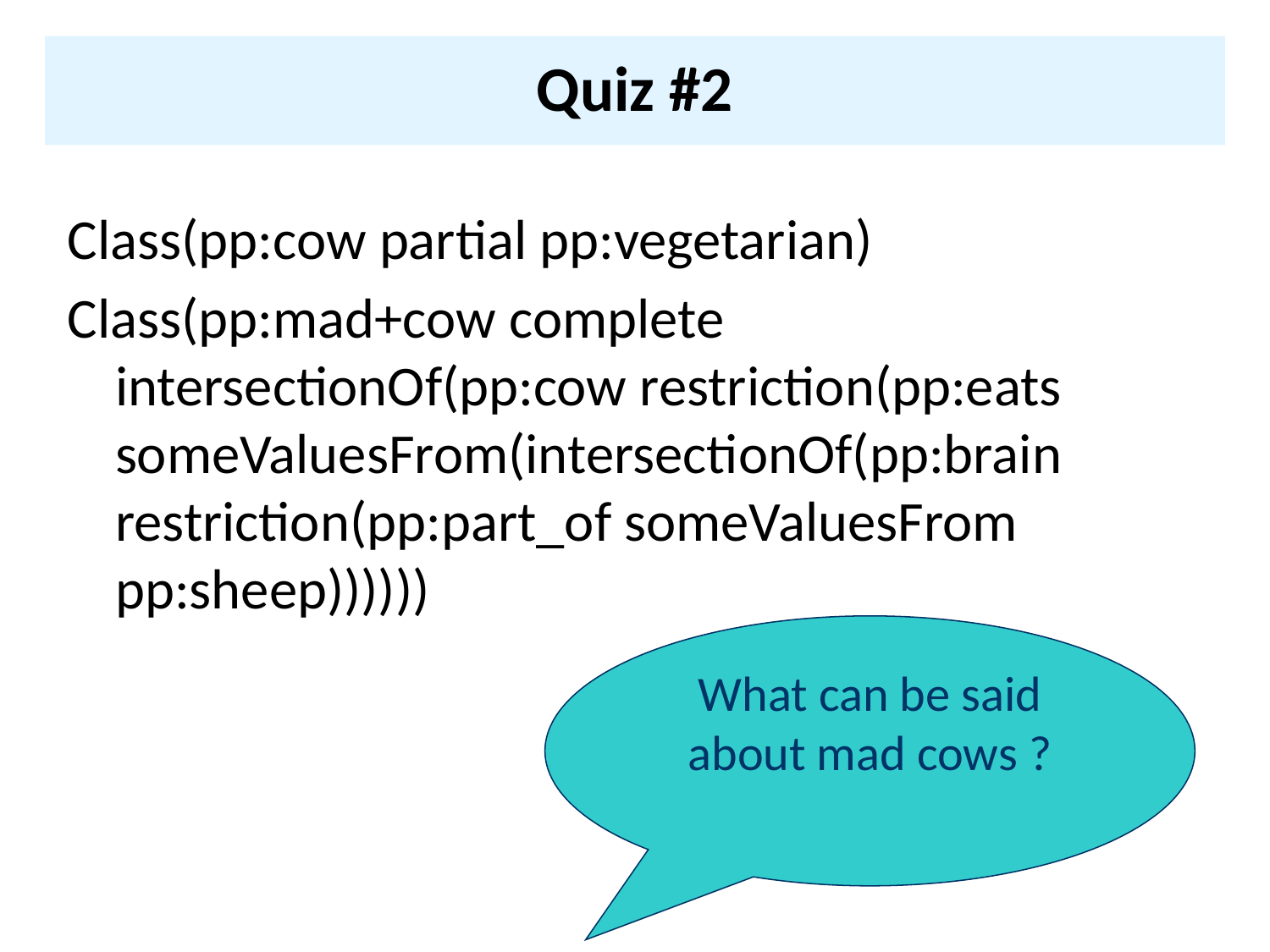

# Quiz #2
Class(pp:cow partial pp:vegetarian)
Class(pp:mad+cow complete intersectionOf(pp:cow restriction(pp:eats someValuesFrom(intersectionOf(pp:brain restriction(pp:part_of someValuesFrom pp:sheep))))))

What can be said about mad cows ?